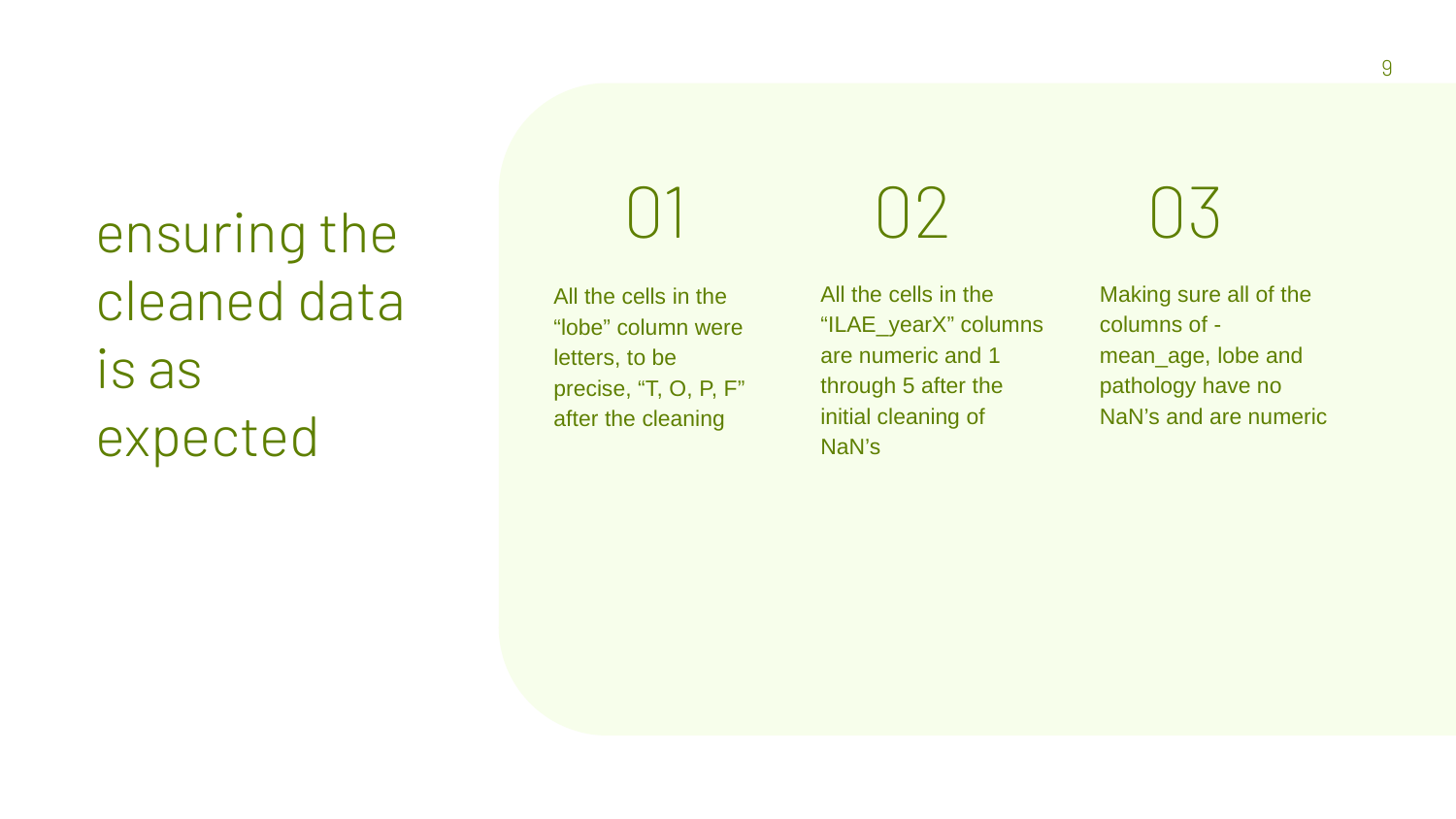

9
03
01
02
ensuring the cleaned data is as expected
All the cells in the “ILAE_yearX” columns are numeric and 1 through 5 after the initial cleaning of NaN’s
Making sure all of the columns of - mean_age, lobe and pathology have no NaN’s and are numeric
All the cells in the “lobe” column were letters, to be precise, “T, O, P, F” after the cleaning